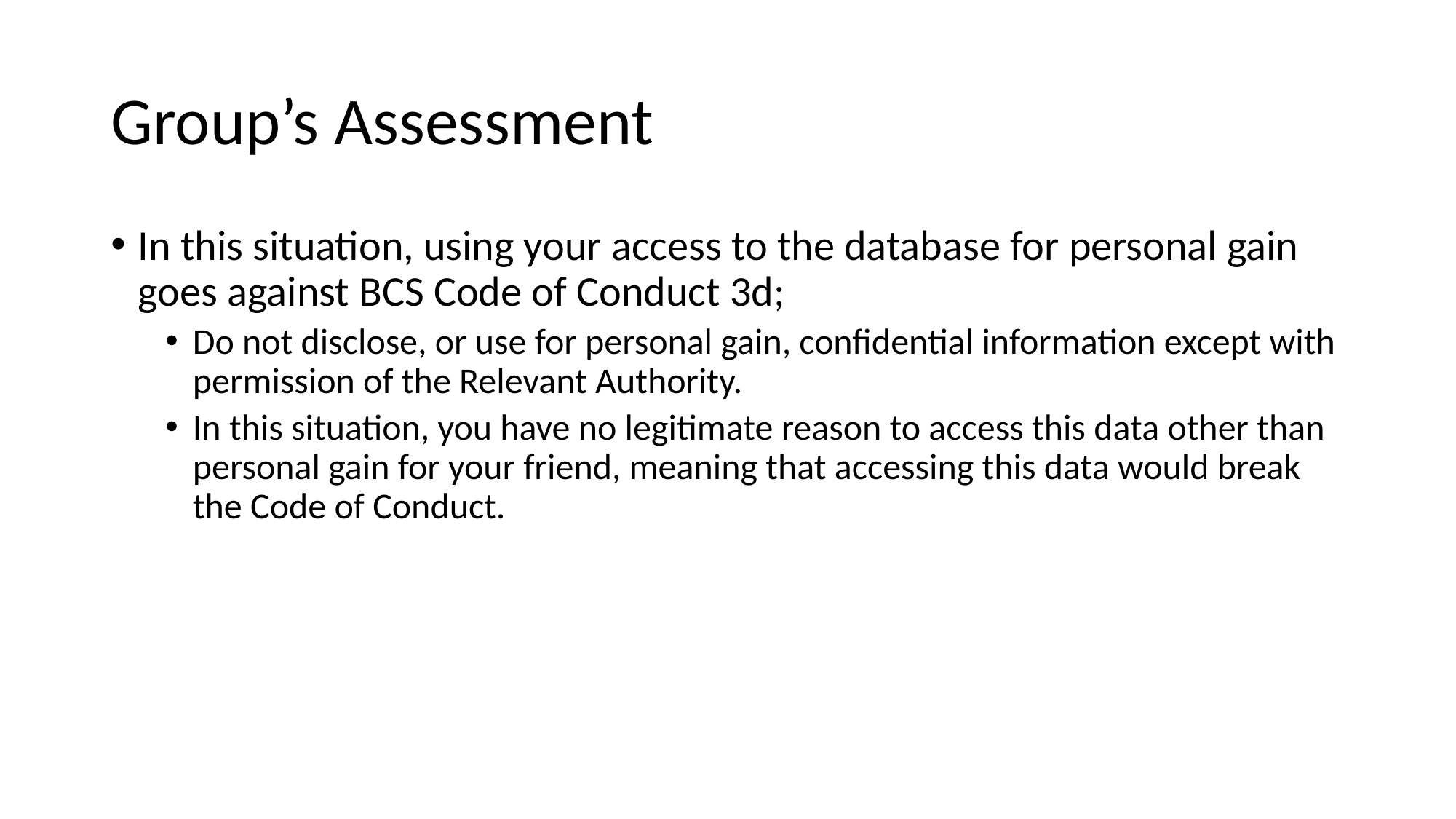

# Group’s Assessment
In this situation, using your access to the database for personal gain goes against BCS Code of Conduct 3d;
Do not disclose, or use for personal gain, confidential information except with permission of the Relevant Authority.
In this situation, you have no legitimate reason to access this data other than personal gain for your friend, meaning that accessing this data would break the Code of Conduct.